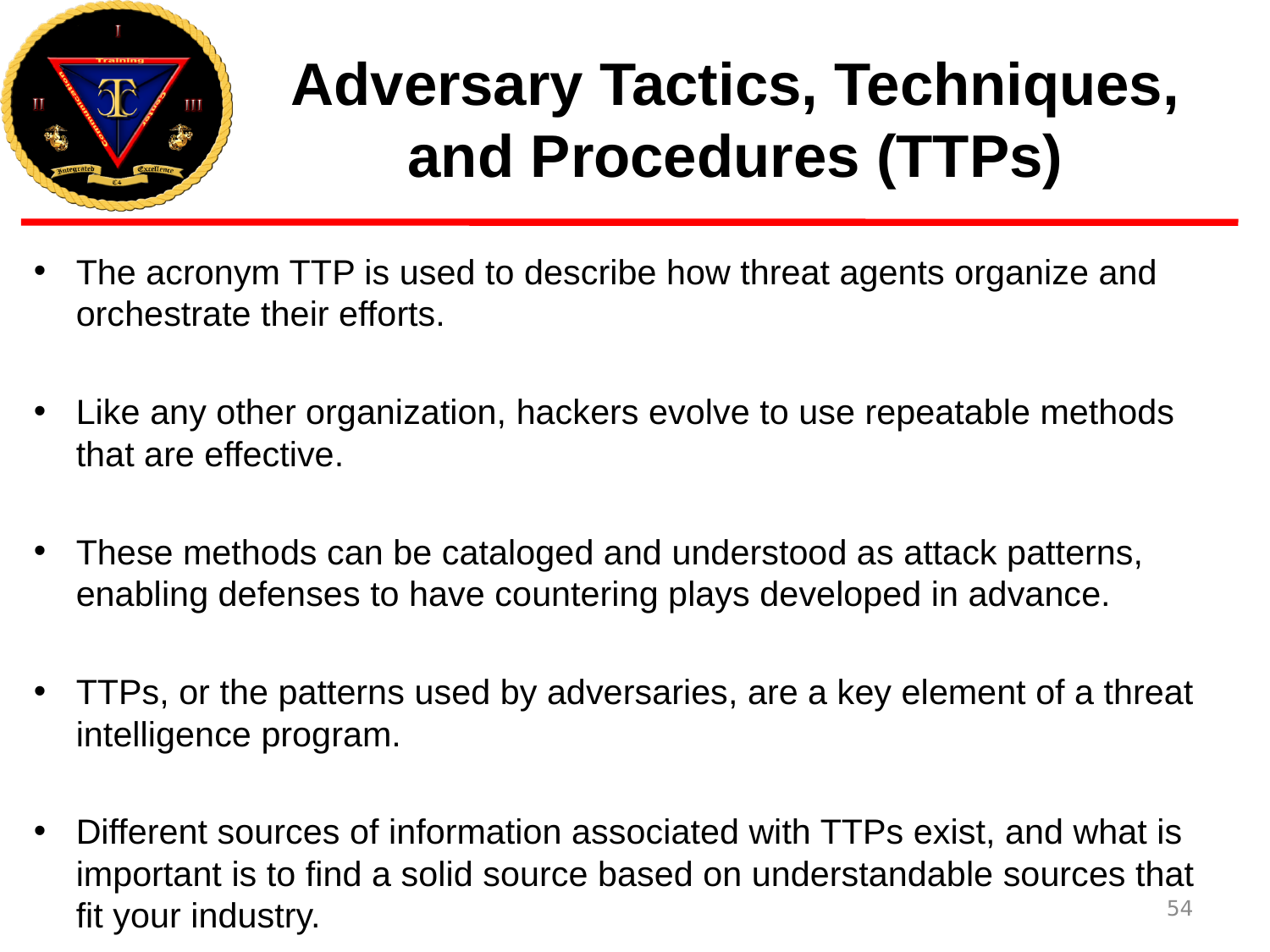

# Adversary Tactics, Techniques, and Procedures (TTPs)
The acronym TTP is used to describe how threat agents organize and orchestrate their efforts.

Like any other organization, hackers evolve to use repeatable methods that are effective.

These methods can be cataloged and understood as attack patterns, enabling defenses to have countering plays developed in advance.

TTPs, or the patterns used by adversaries, are a key element of a threat intelligence program.

Different sources of information associated with TTPs exist, and what is important is to find a solid source based on understandable sources that fit your industry.
54